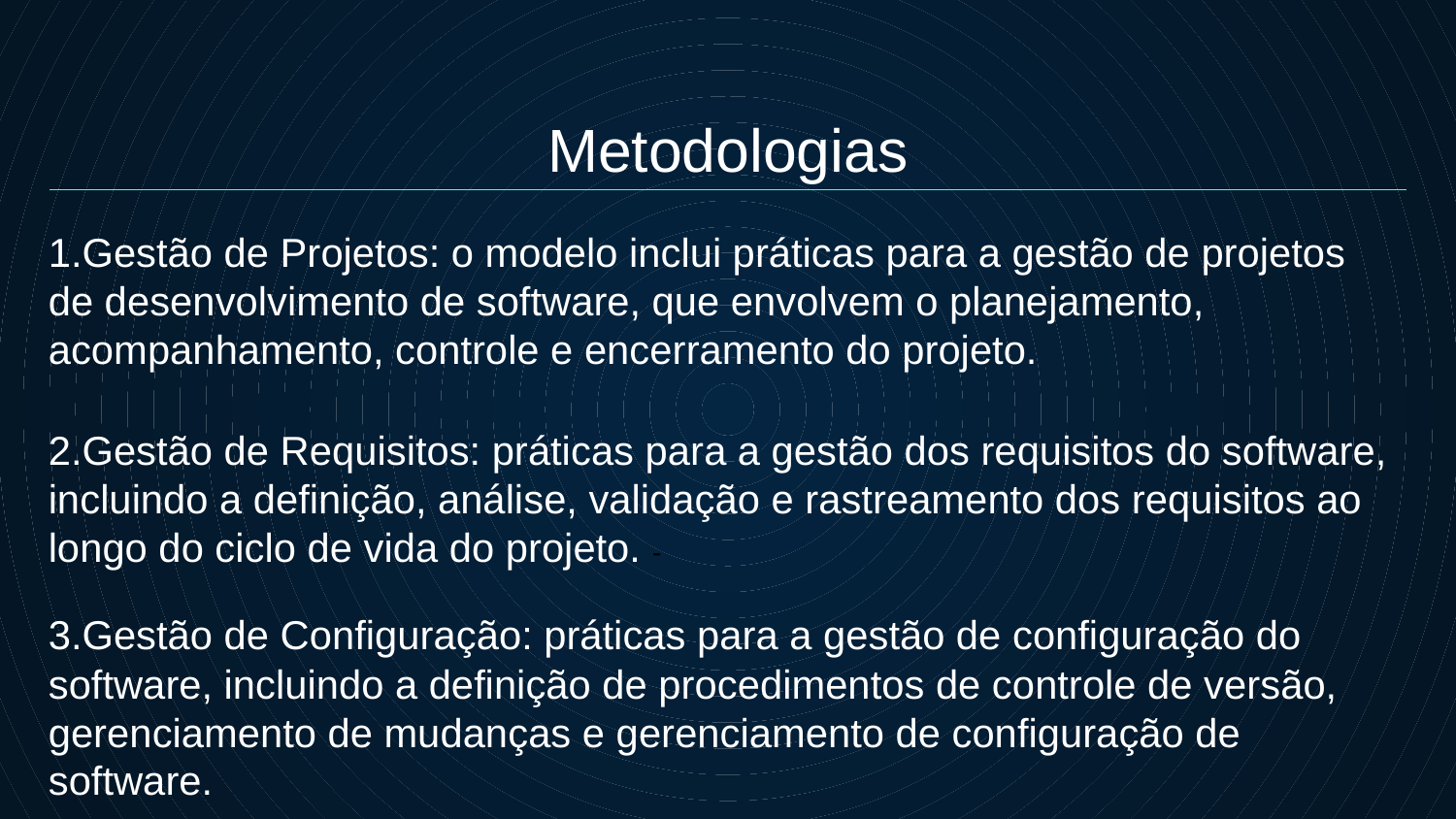

Metodologias

1.Gestão de Projetos: o modelo inclui práticas para a gestão de projetos de desenvolvimento de software, que envolvem o planejamento, acompanhamento, controle e encerramento do projeto.

2.Gestão de Requisitos: práticas para a gestão dos requisitos do software, incluindo a definição, análise, validação e rastreamento dos requisitos ao longo do ciclo de vida do projeto. -
3.Gestão de Configuração: práticas para a gestão de configuração do software, incluindo a definição de procedimentos de controle de versão, gerenciamento de mudanças e gerenciamento de configuração de software.